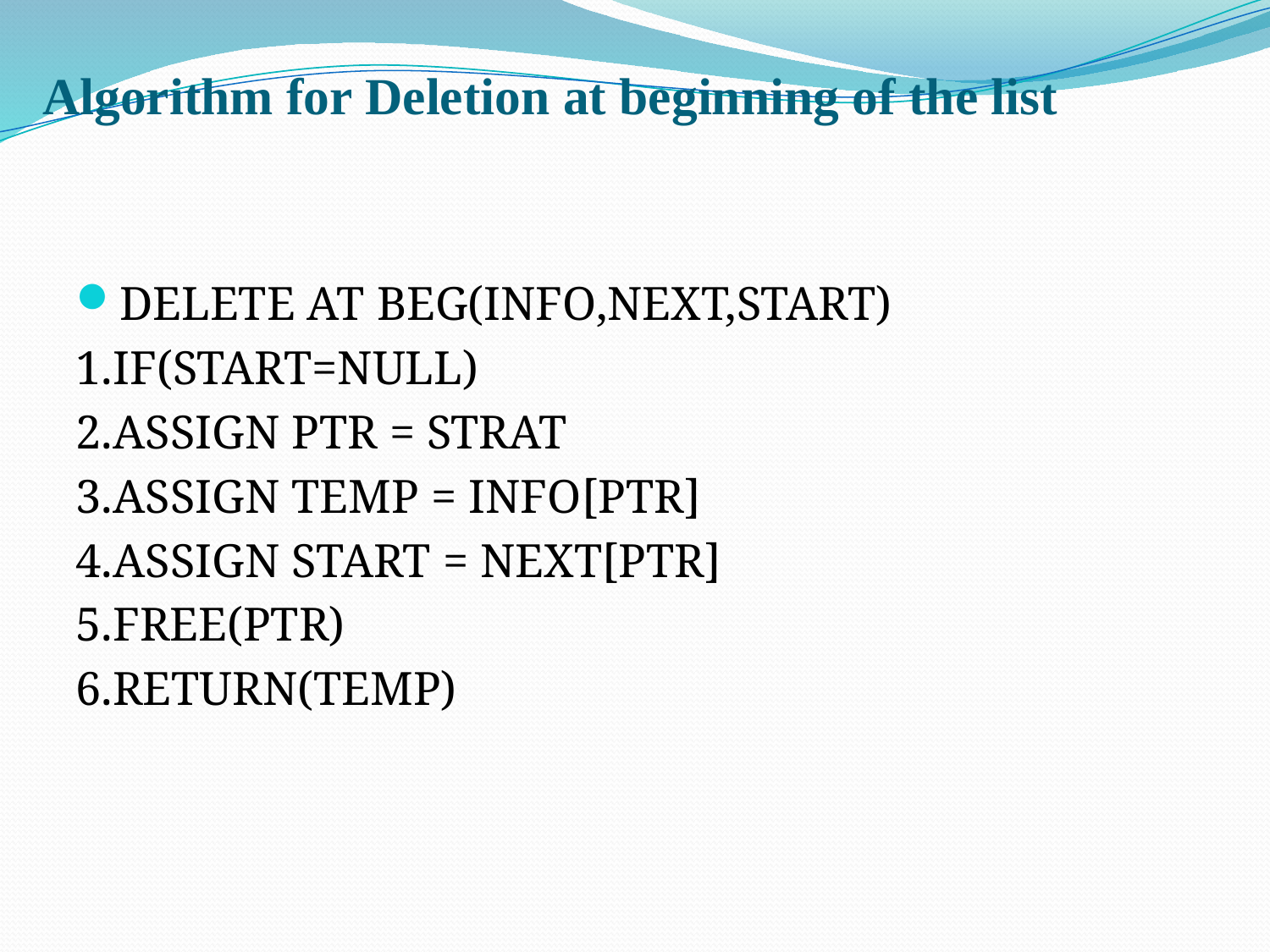

# Algorithm for Deletion at beginning of the list
DELETE AT BEG(INFO,NEXT,START)
1.IF(START=NULL)
2.ASSIGN PTR = STRAT
3.ASSIGN TEMP = INFO[PTR]
4.ASSIGN START = NEXT[PTR]
5.FREE(PTR)
6.RETURN(TEMP)